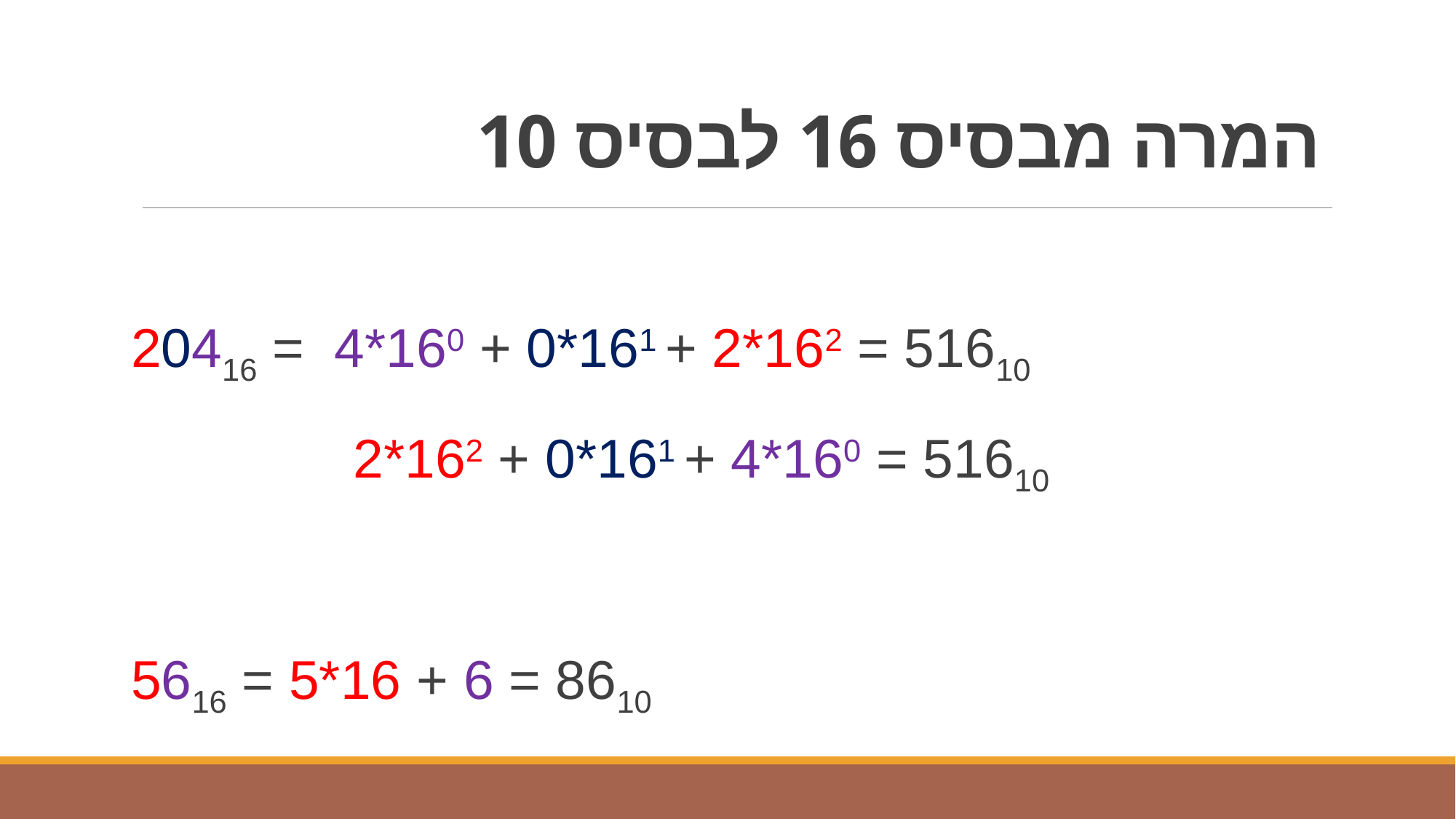

# המרה מבסיס 16 לבסיס 10

20416 =  4*160 + 0*161 + 2*162 = 51610
	              2*162 + 0*161 + 4*160 = 51610

5616 = 5*16 + 6 = 8610